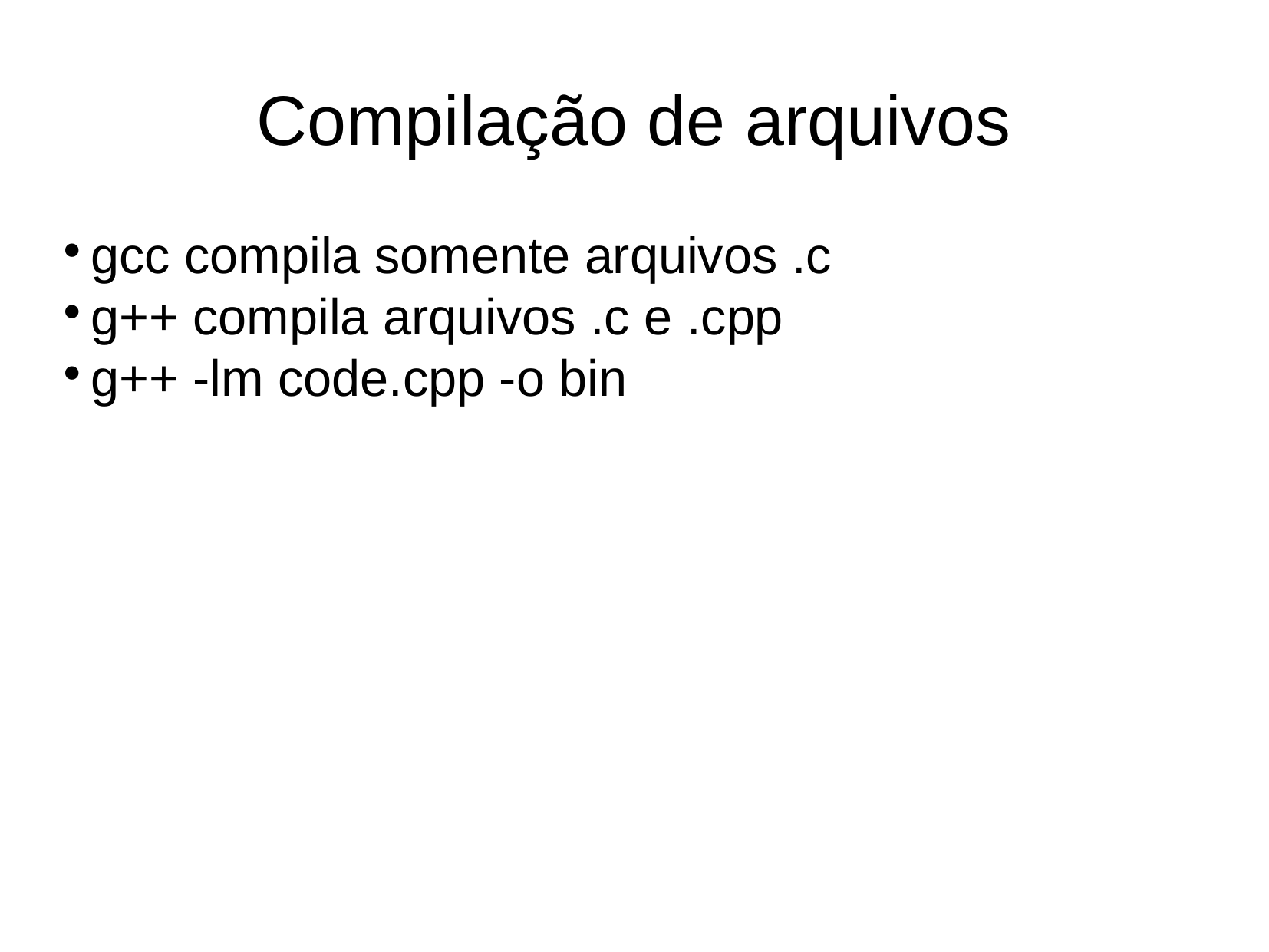

Compilação de arquivos
gcc compila somente arquivos .c
g++ compila arquivos .c e .cpp
g++ -lm code.cpp -o bin